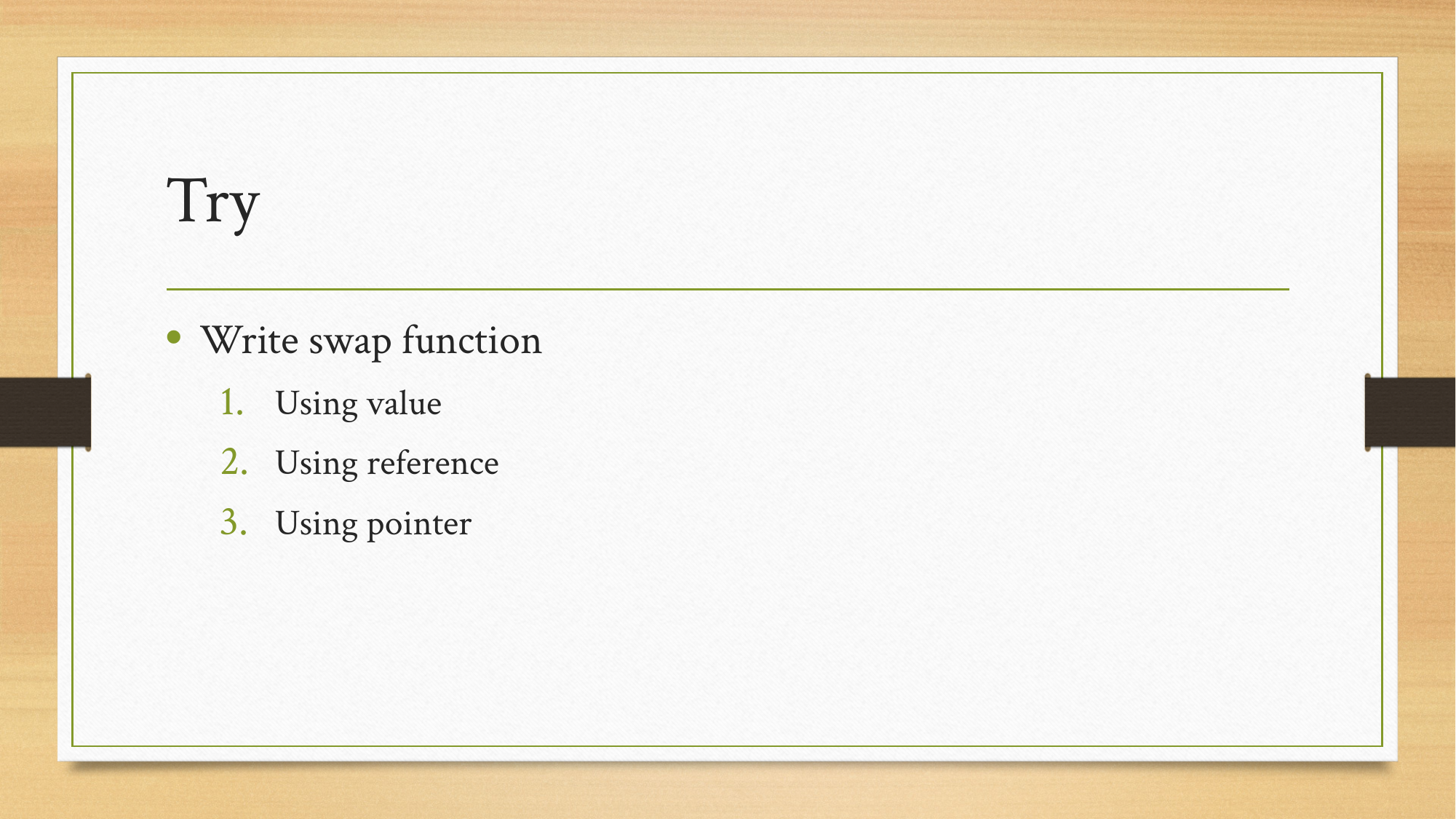

# Try
Write swap function
Using value
Using reference
Using pointer